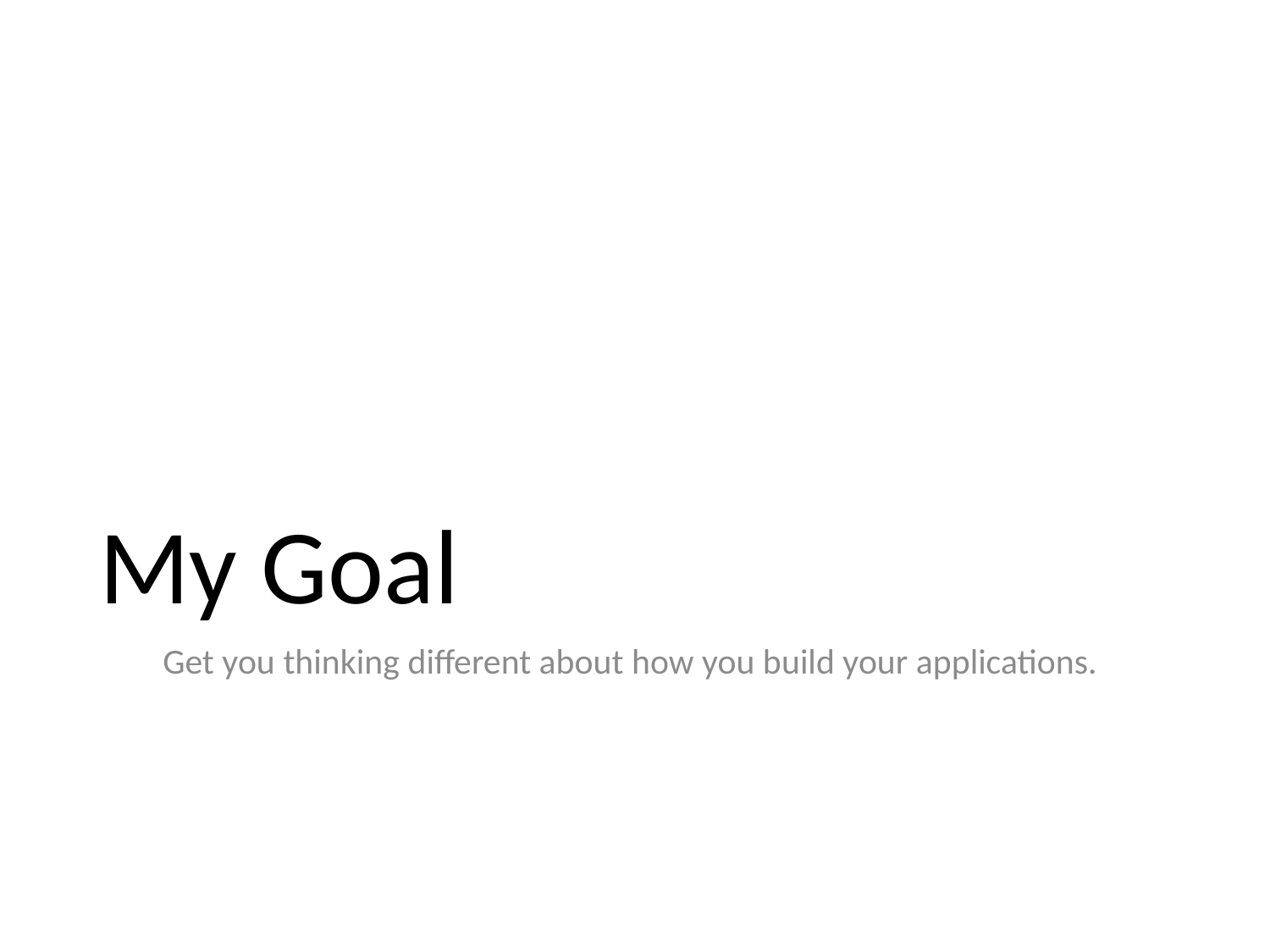

# My Goal
Get you thinking different about how you build your applications.